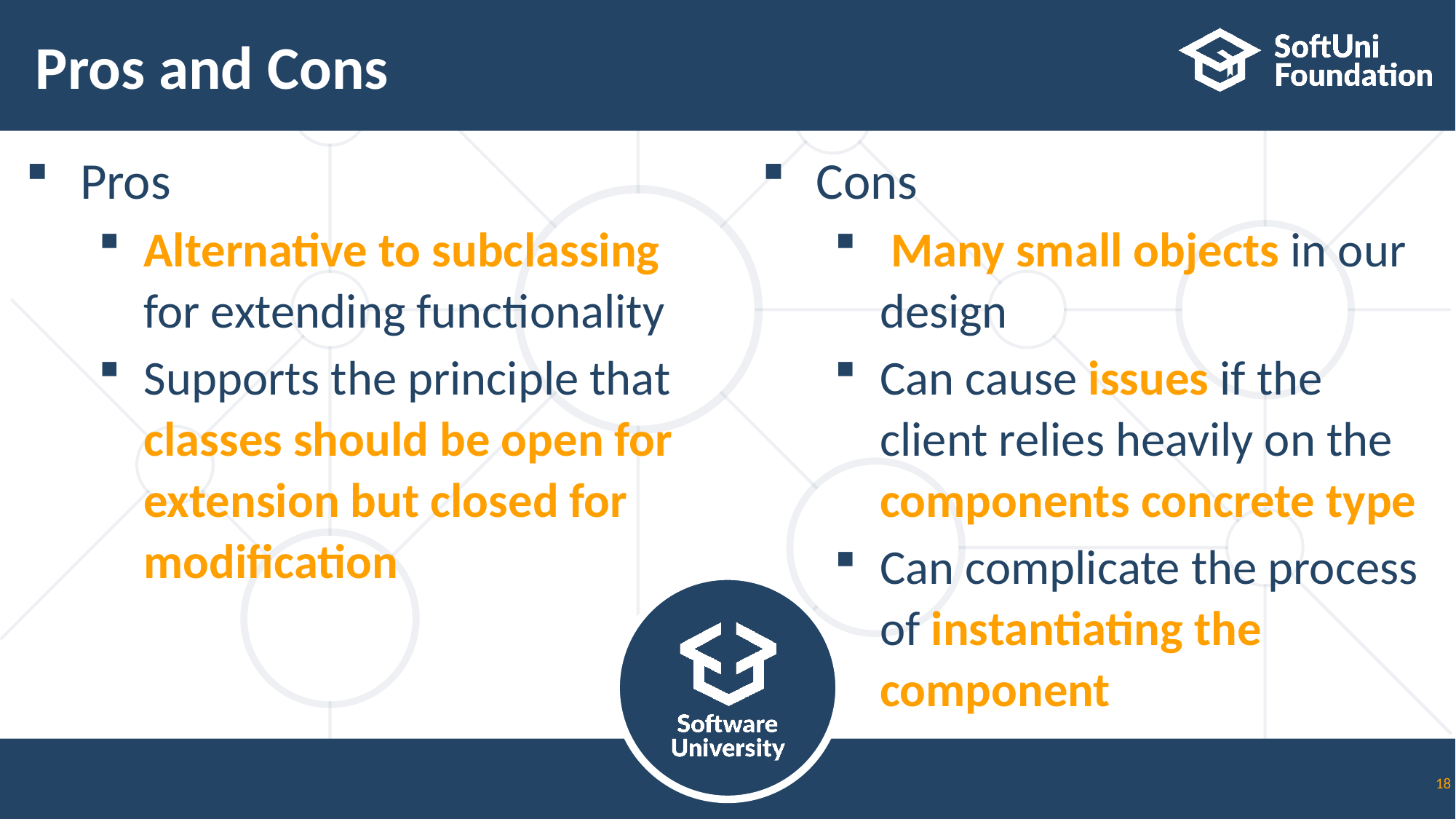

# Pros and Cons
Cons
 Many small objects in our design
Can cause issues if the client relies heavily on the components concrete type
Can complicate the process of instantiating the component
Pros
Alternative to subclassing for extending functionality
Supports the principle that classes should be open for extension but closed for modification

18